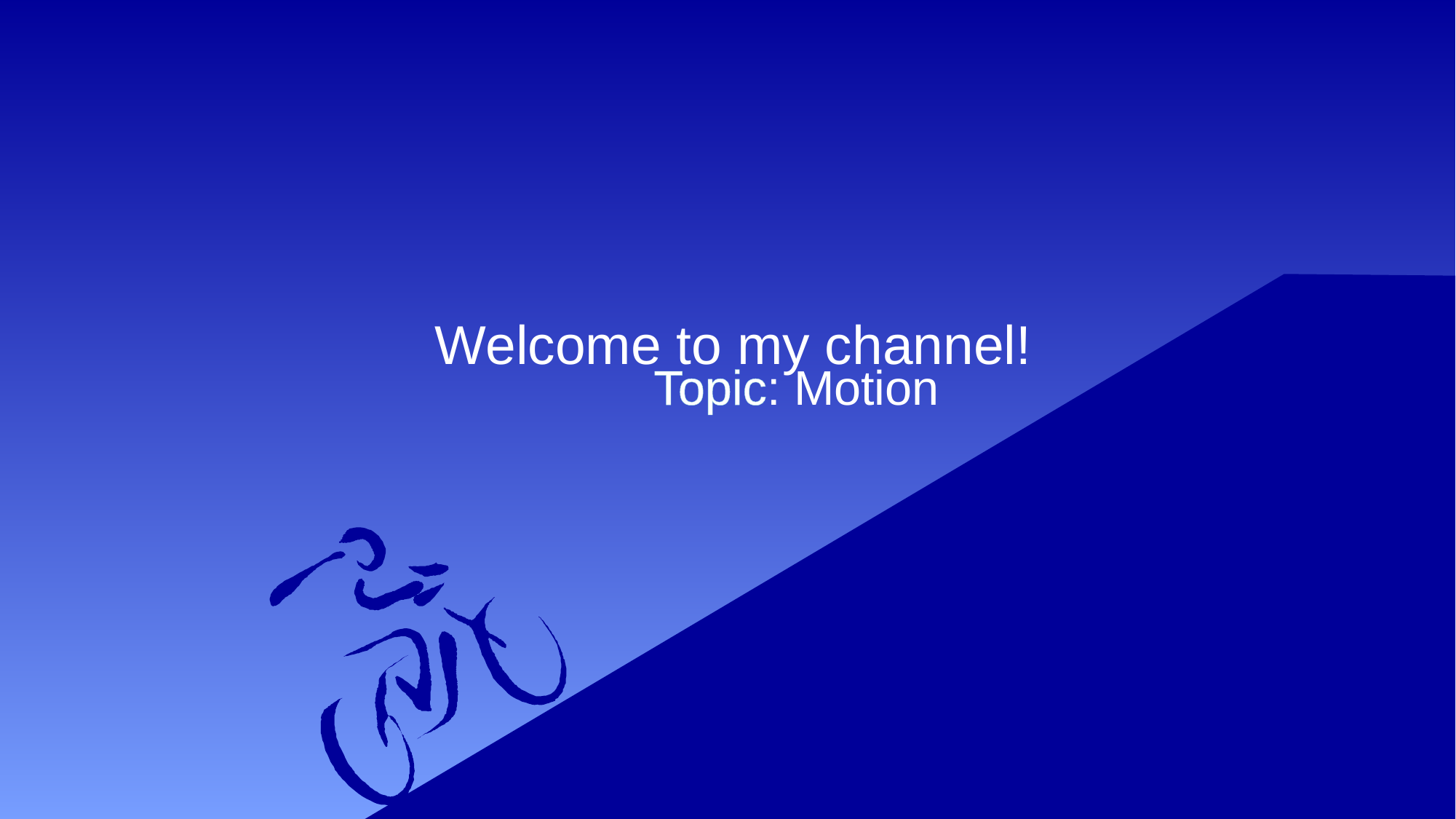

# Welcome to my channel!
Topic: Motion